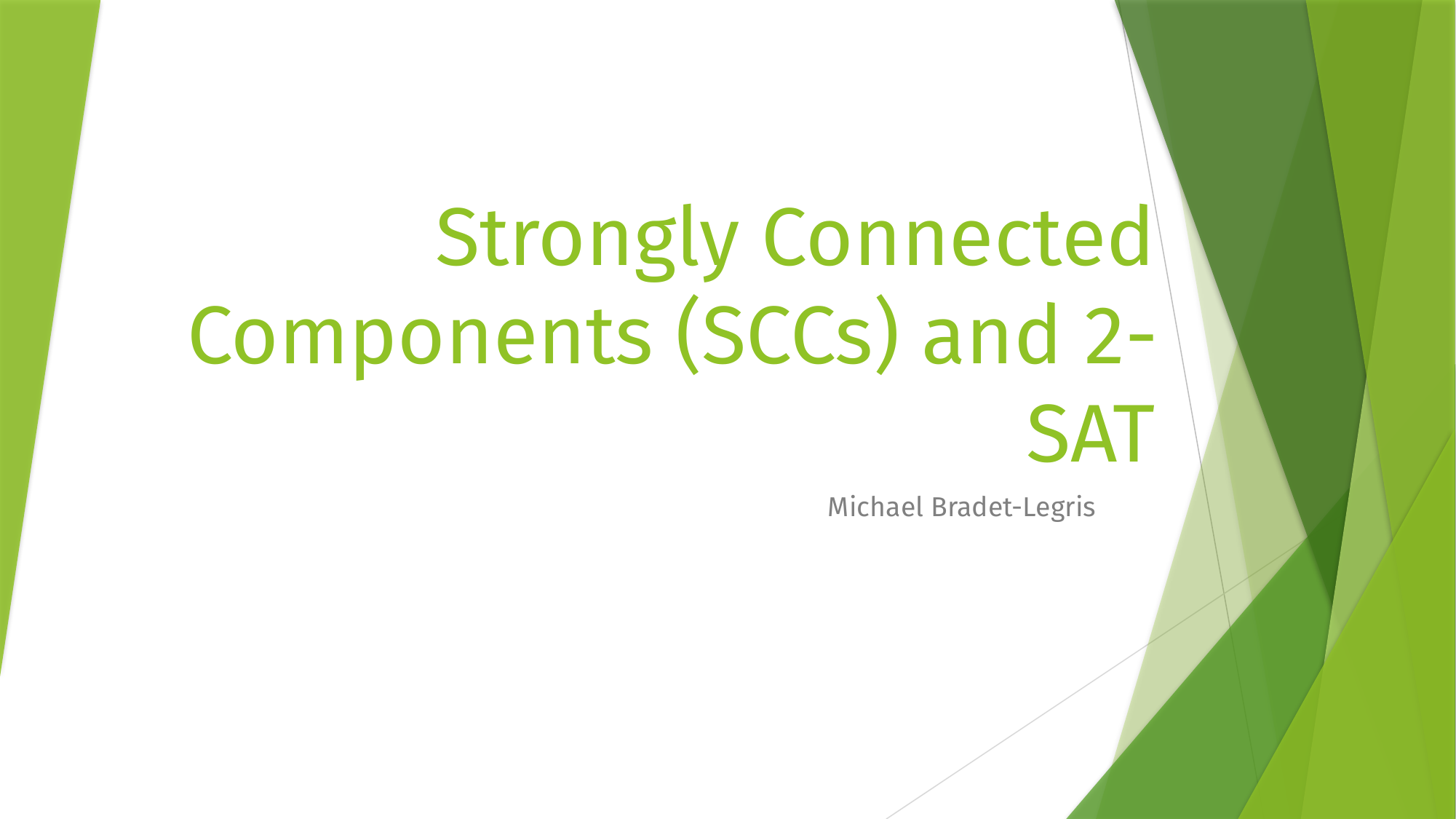

# Strongly Connected Components (SCCs) and 2-SAT
Michael Bradet-Legris